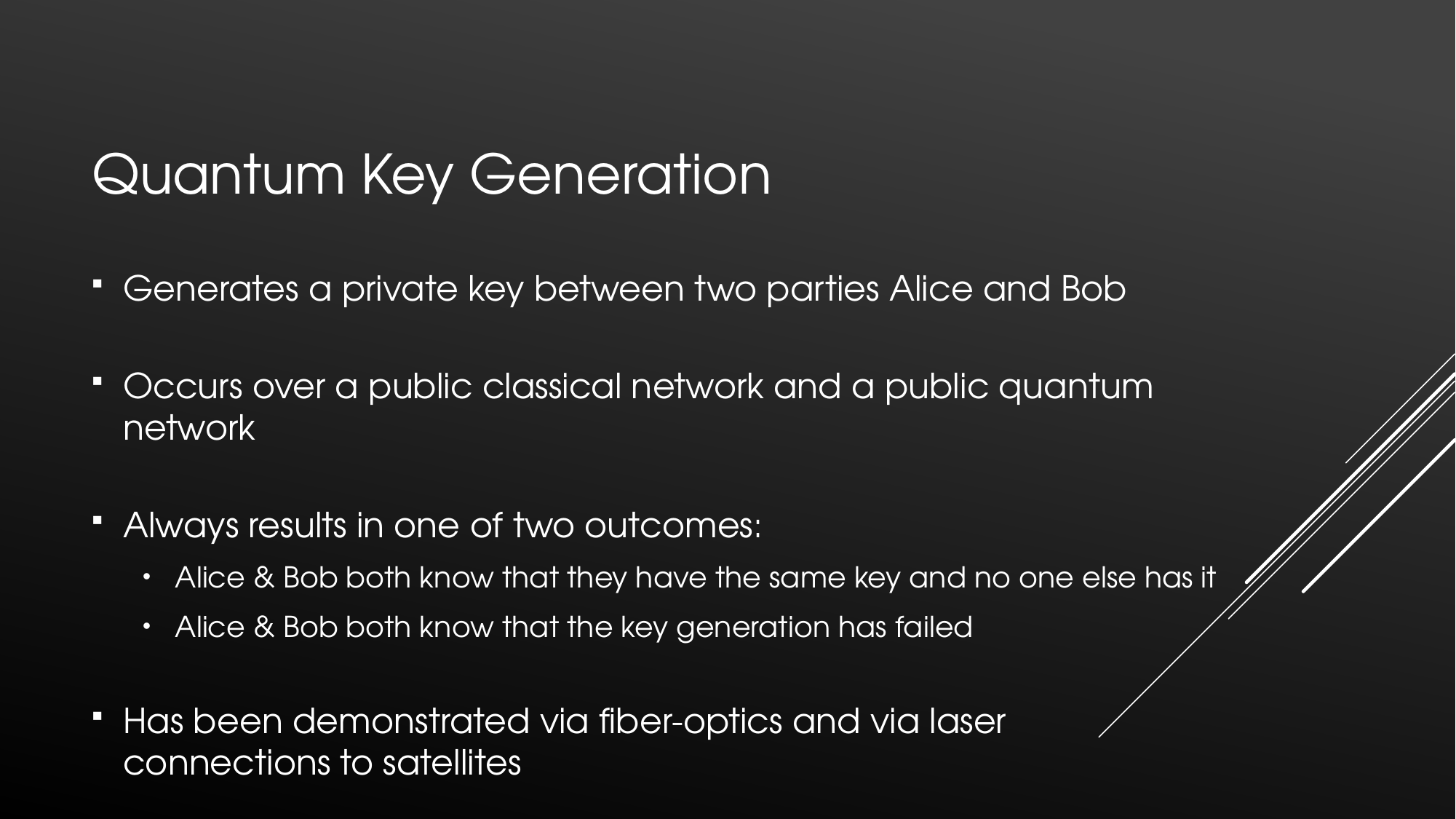

# Quantum Key Generation
Generates a private key between two parties Alice and Bob

Occurs over a public classical network and a public quantum network

Always results in one of two outcomes:
Alice & Bob both know that they have the same key and no one else has it
Alice & Bob both know that the key generation has failed

Has been demonstrated via fiber-optics and via laser connections to satellites